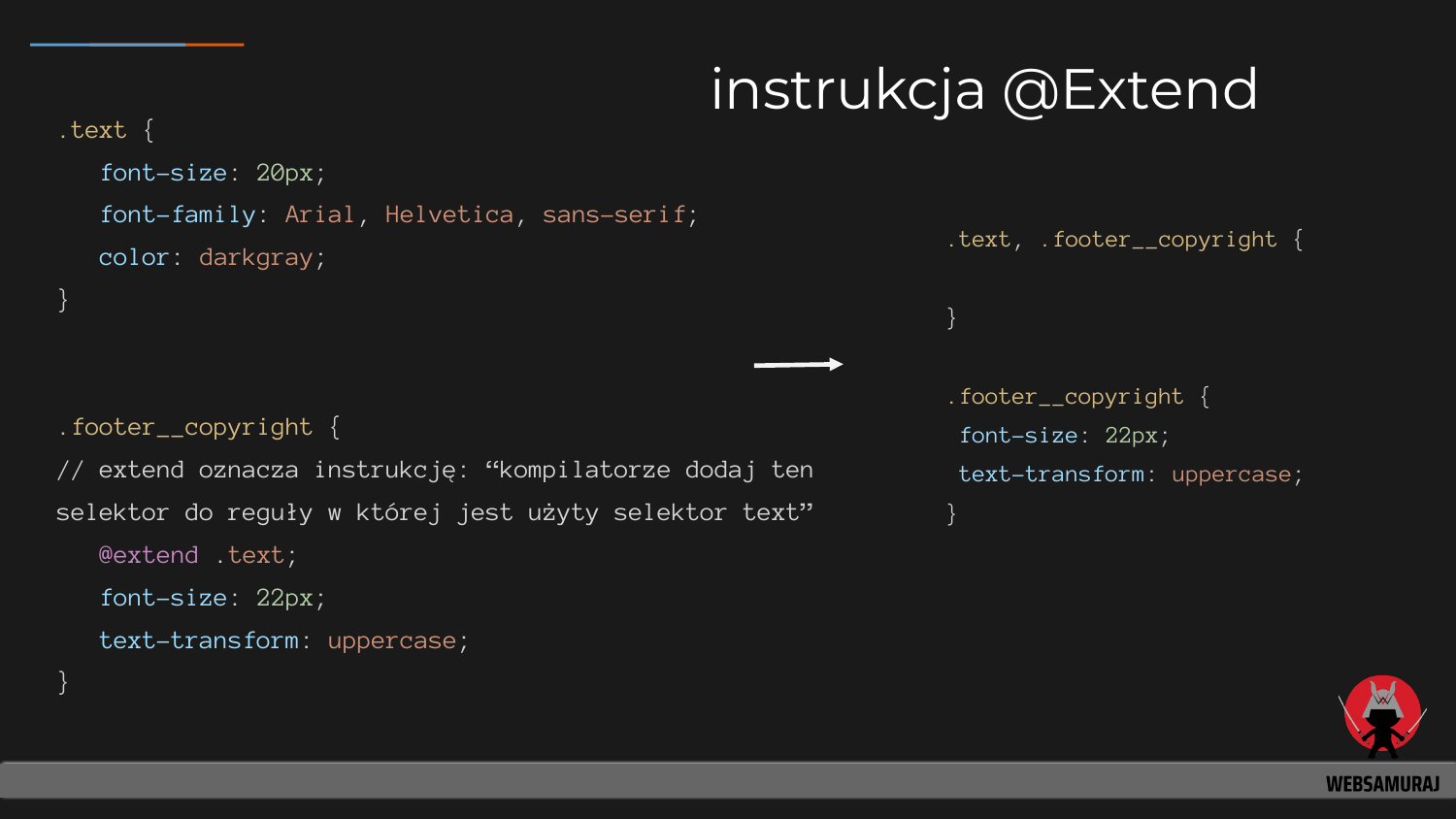

# instrukcja @Extend
.text {
   font-size: 20px;
   font-family: Arial, Helvetica, sans-serif;
   color: darkgray;
}

.footer__copyright {
// extend oznacza instrukcję: “kompilatorze dodaj ten selektor do reguły w której jest użyty selektor text”
   @extend .text;
   font-size: 22px;
   text-transform: uppercase;
}
.text, .footer__copyright {

}

.footer__copyright {
 font-size: 22px;
 text-transform: uppercase;
}